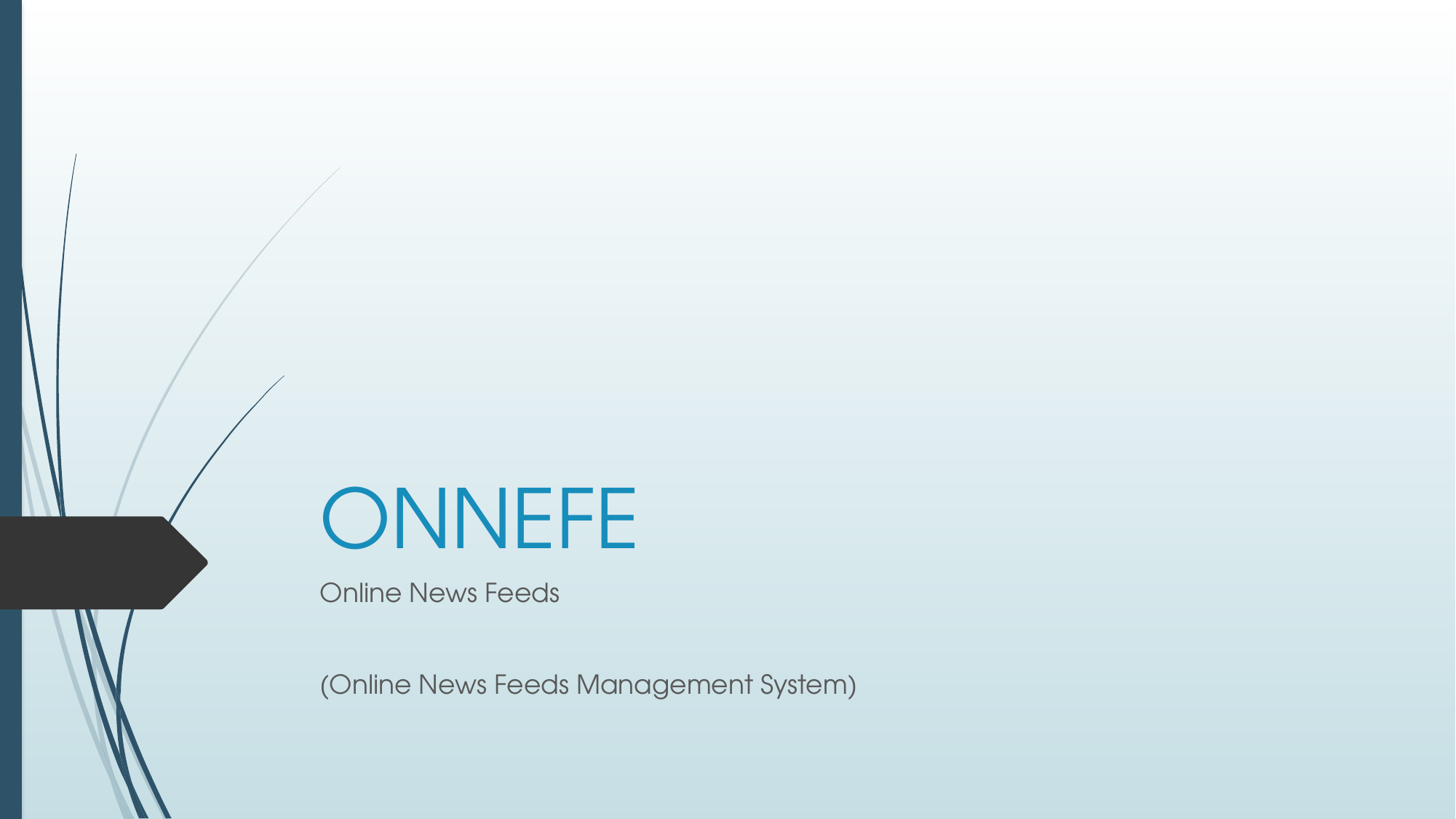

# ONNEFE
Online News Feeds

(Online News Feeds Management System)